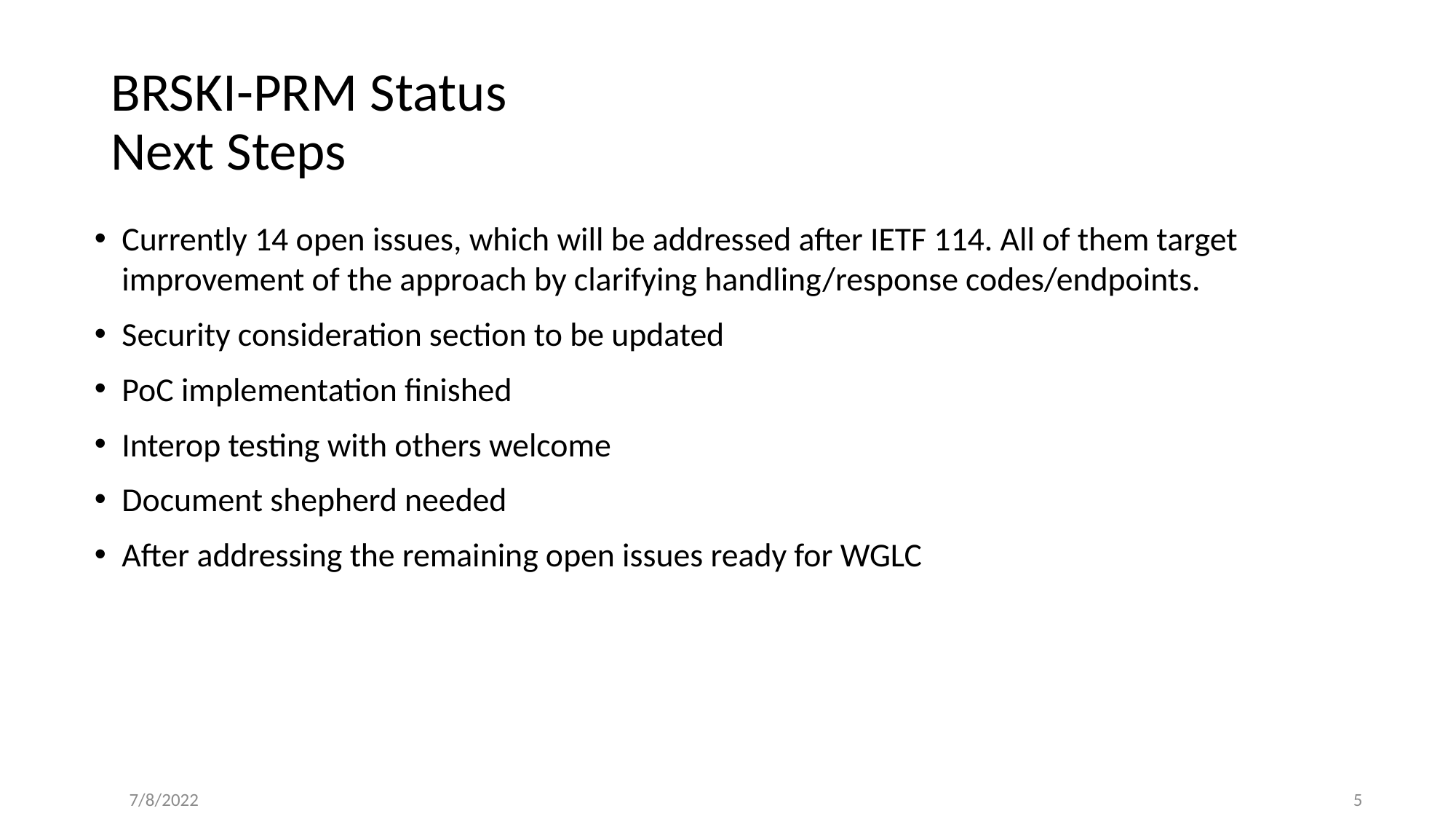

# BRSKI-PRM Status Next Steps
Currently 14 open issues, which will be addressed after IETF 114. All of them target improvement of the approach by clarifying handling/response codes/endpoints.
Security consideration section to be updated
PoC implementation finished
Interop testing with others welcome
Document shepherd needed
After addressing the remaining open issues ready for WGLC
7/8/2022
5